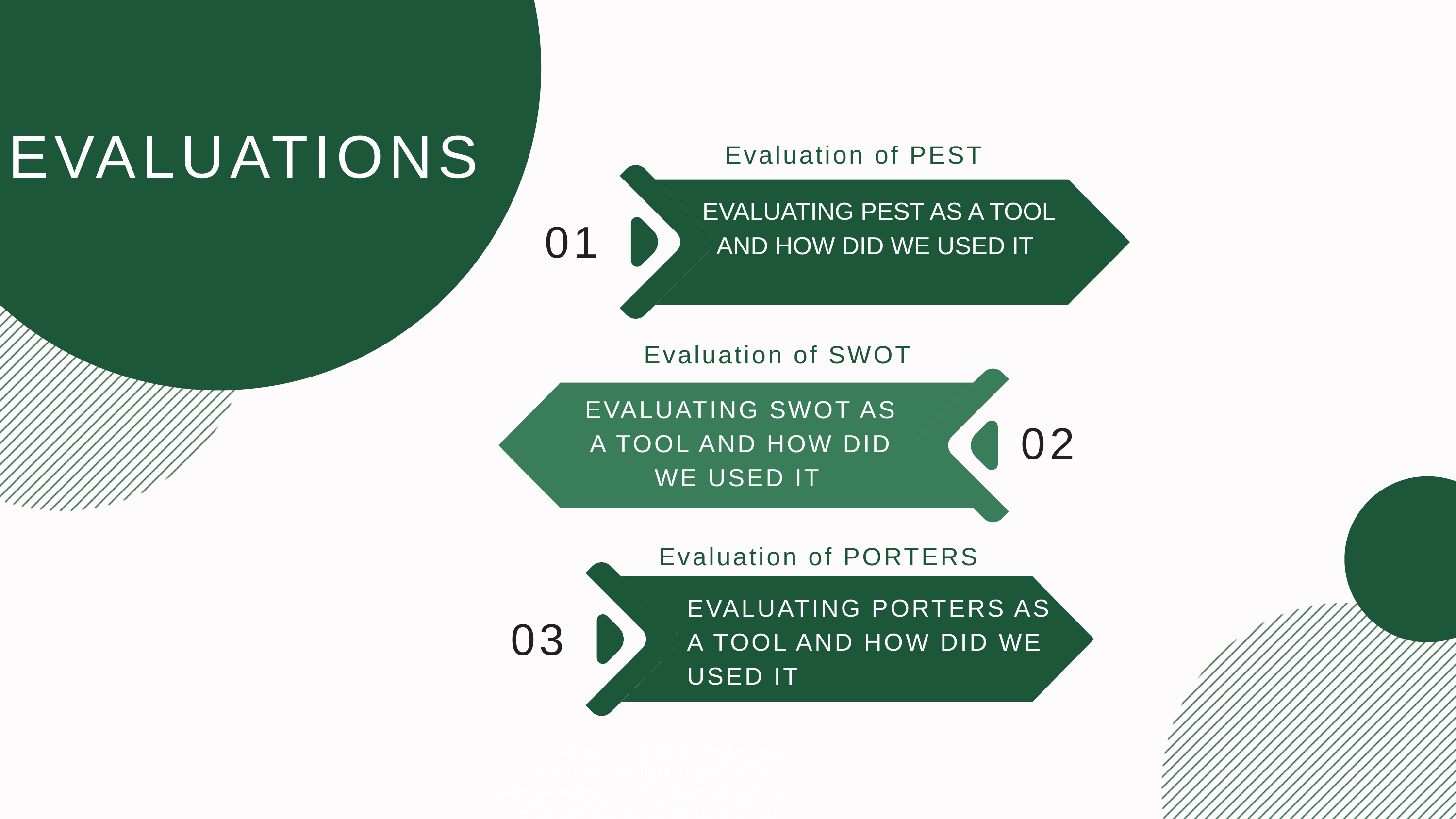

EVALUATIONS
Evaluation of PEST

EVALUATING PEST AS A TOOL
AND HOW DID WE USED IT
01

Evaluation of SWOT

EVALUATING SWOT AS A TOOL AND HOW DID WE USED IT
02

Evaluation of PORTERS

EVALUATING PORTERS AS A TOOL AND HOW DID WE USED IT

03

Lorem ipsum dolor sit amet, consectetur adipiscing elit. Duis vulputate nulla at ante rhoncus, vel efficitur felis condimentum. Proin odio odio.